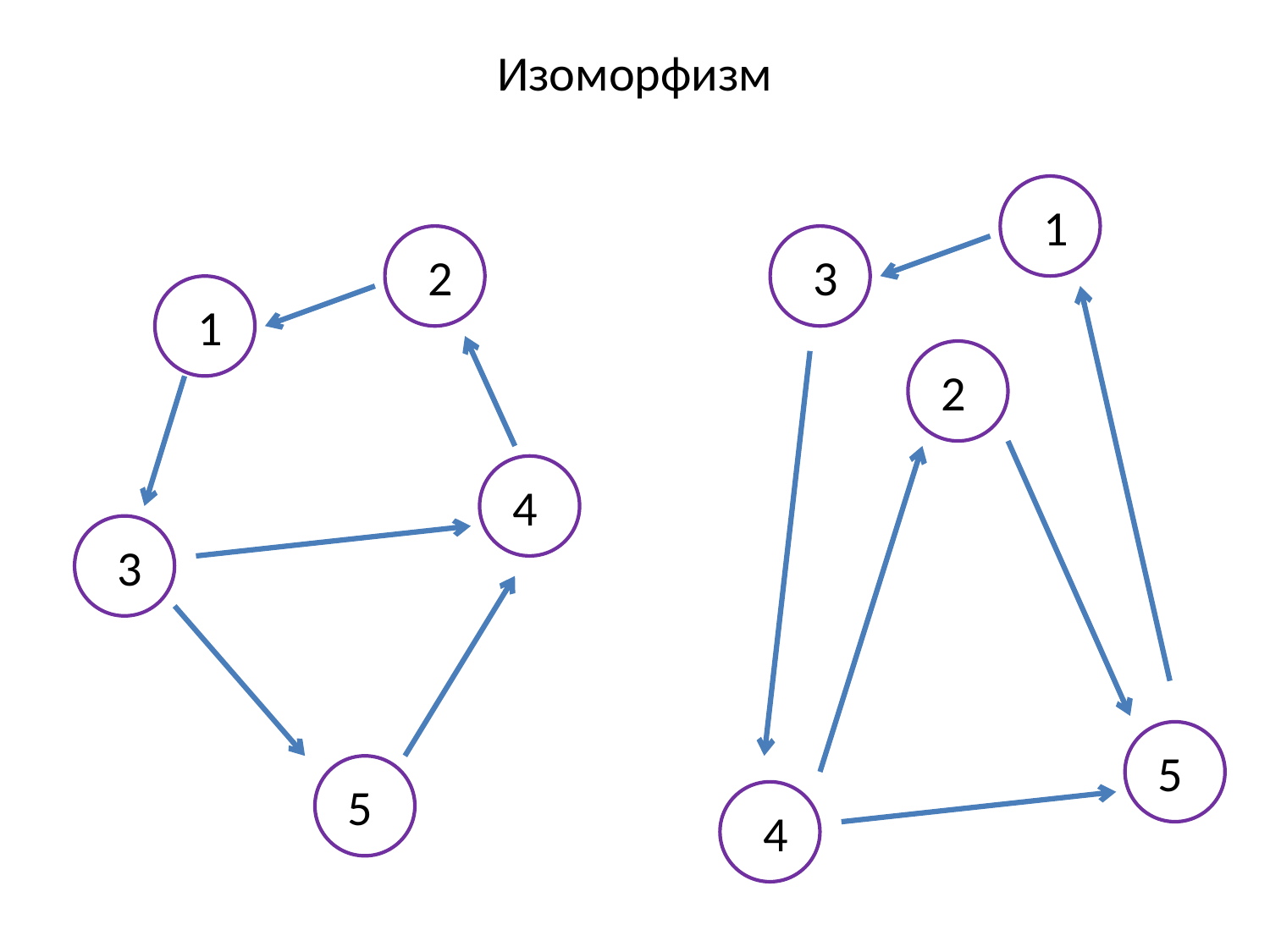

Изоморфизм

1

2
3

1

2

4

3

5

5

4